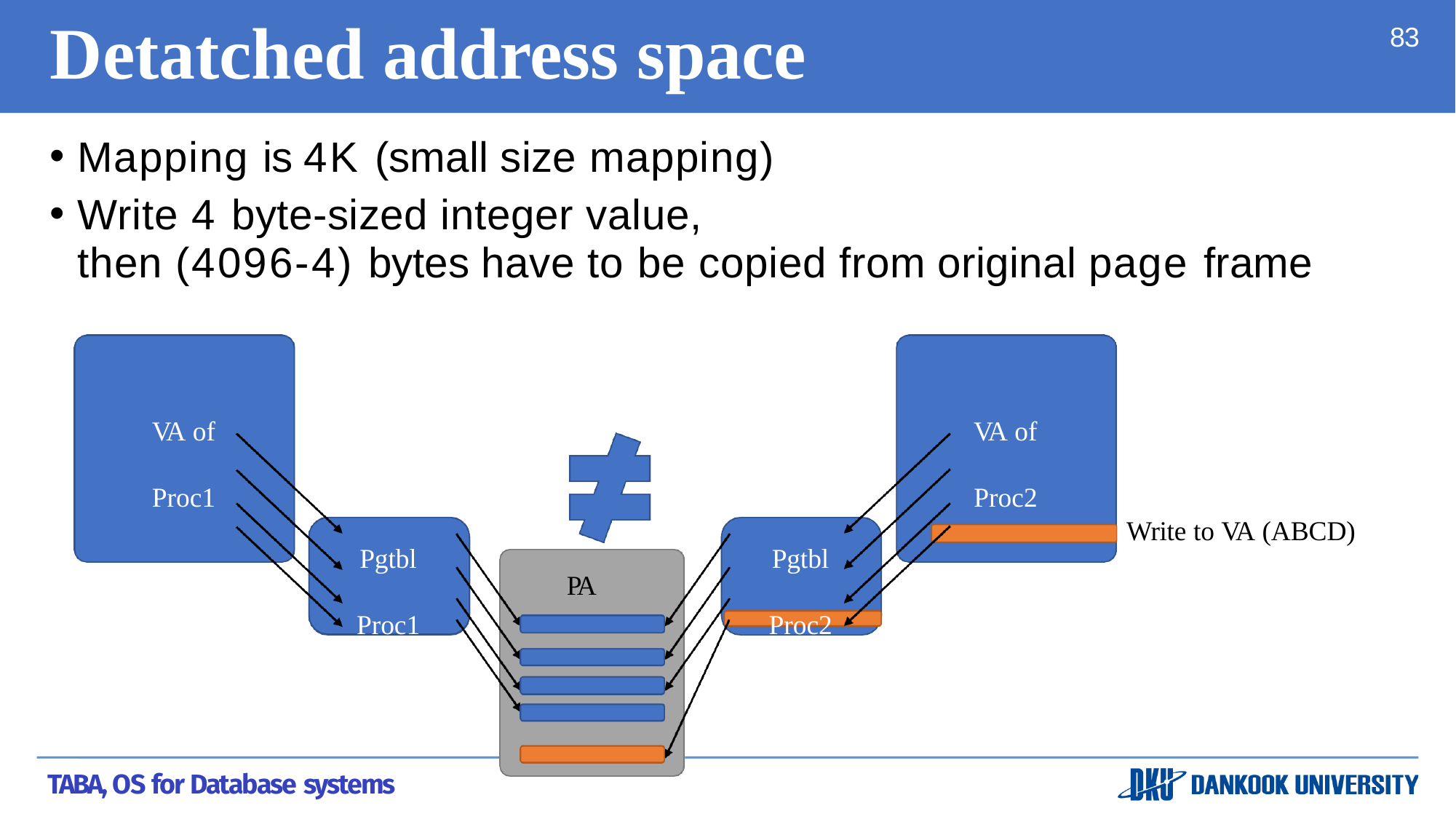

# Detatched address space
83
Mapping is 4K (small size mapping)
Write 4 byte-sized integer value,
then (4096-4) bytes have to be copied from original page frame

VA of  Proc1
VA of  Proc2
Write to VA (ABCD)
Pgtbl  Proc1
Pgtbl  Proc2
PA
TABA, OS for Database systems